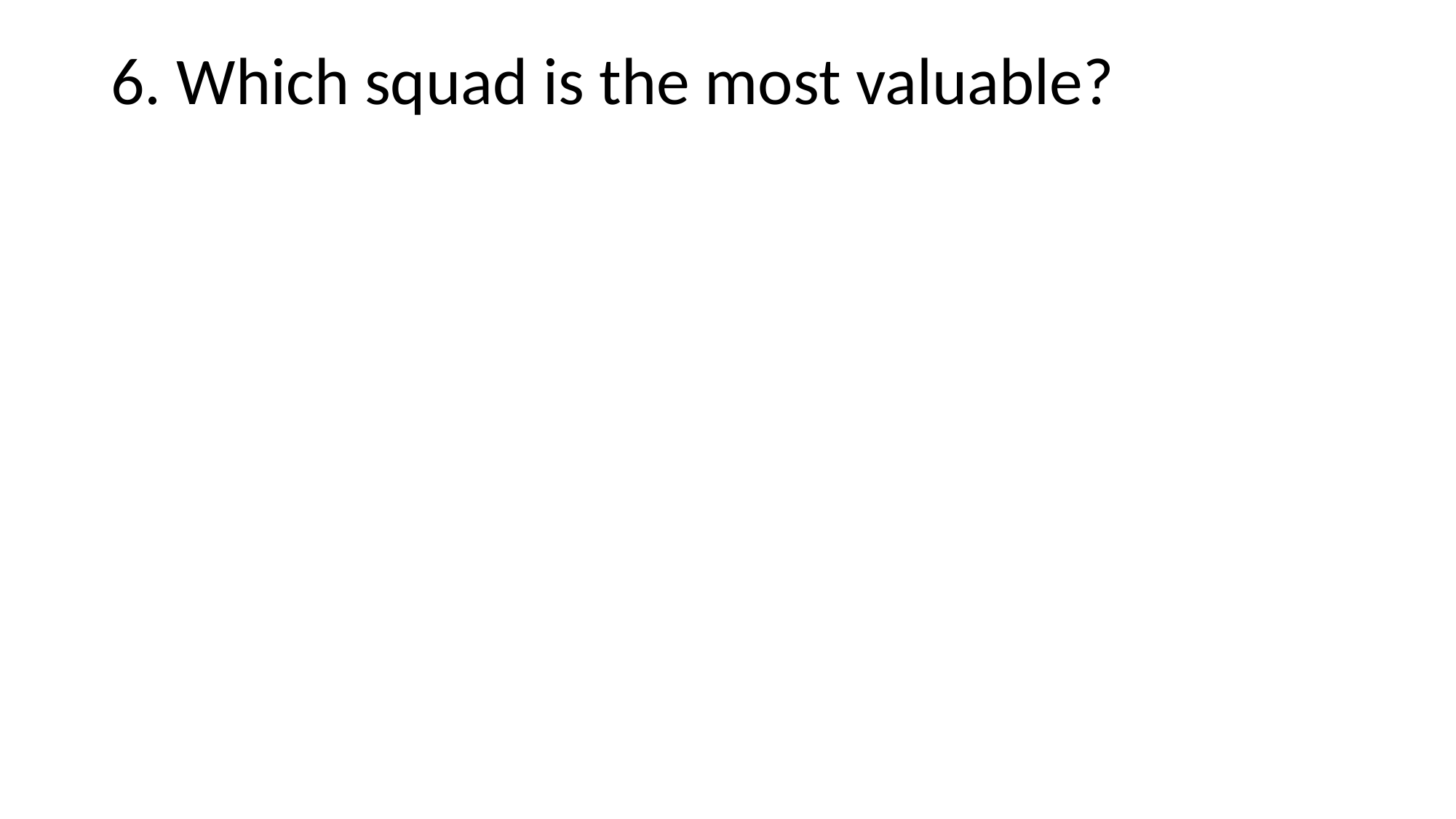

# 6. Which squad is the most valuable?